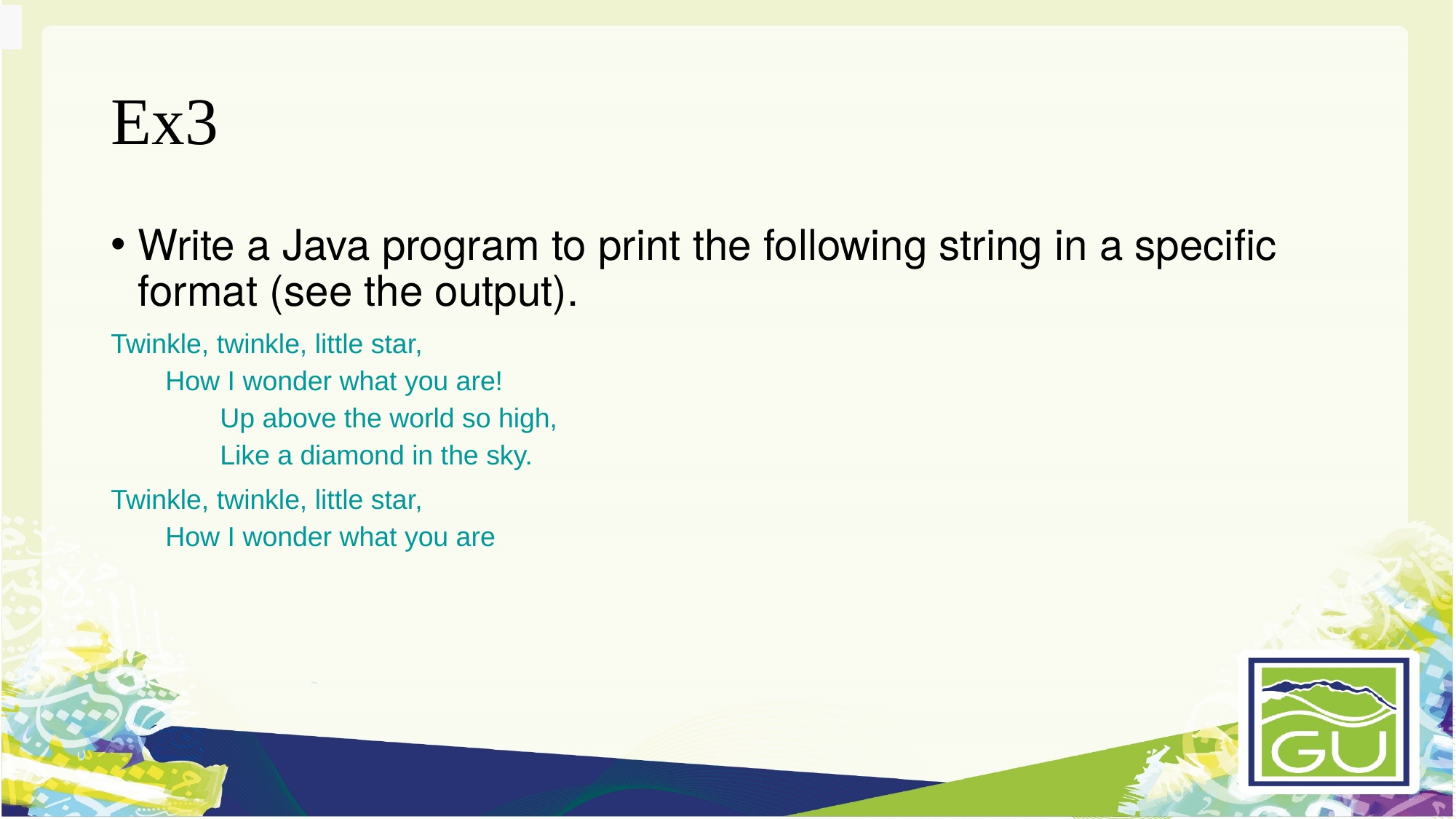

# Ex3
Write a Java program to print the following string in a specific format (see the output).
Twinkle, twinkle, little star,
How I wonder what you are!
Up above the world so high,
Like a diamond in the sky.
Twinkle, twinkle, little star,
How I wonder what you are